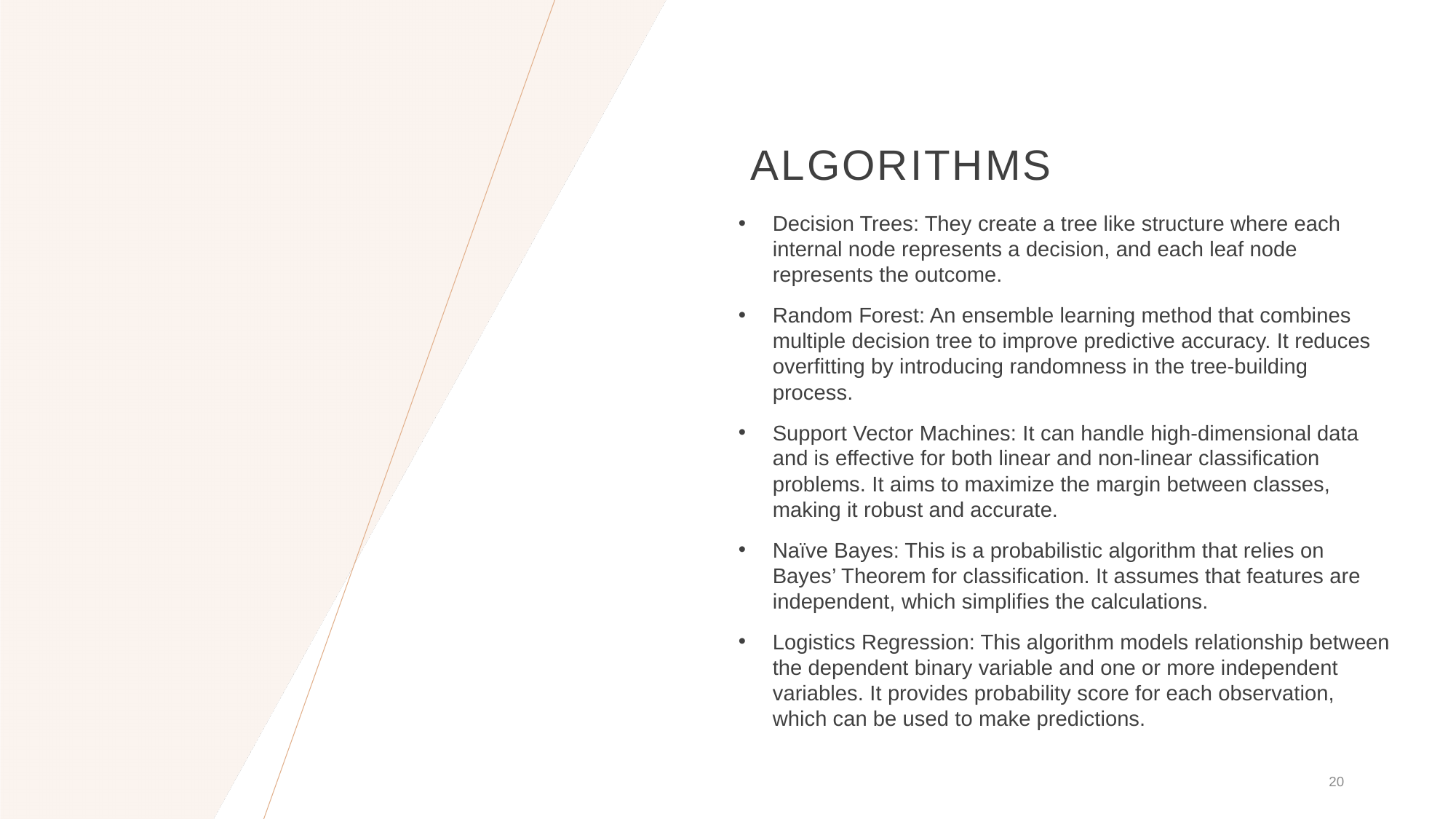

# Algorithms
Decision Trees: They create a tree like structure where each internal node represents a decision, and each leaf node represents the outcome.
Random Forest: An ensemble learning method that combines multiple decision tree to improve predictive accuracy. It reduces overfitting by introducing randomness in the tree-building process.
Support Vector Machines: It can handle high-dimensional data and is effective for both linear and non-linear classification problems. It aims to maximize the margin between classes, making it robust and accurate.
Naïve Bayes: This is a probabilistic algorithm that relies on Bayes’ Theorem for classification. It assumes that features are independent, which simplifies the calculations.
Logistics Regression: This algorithm models relationship between the dependent binary variable and one or more independent variables. It provides probability score for each observation, which can be used to make predictions.
20